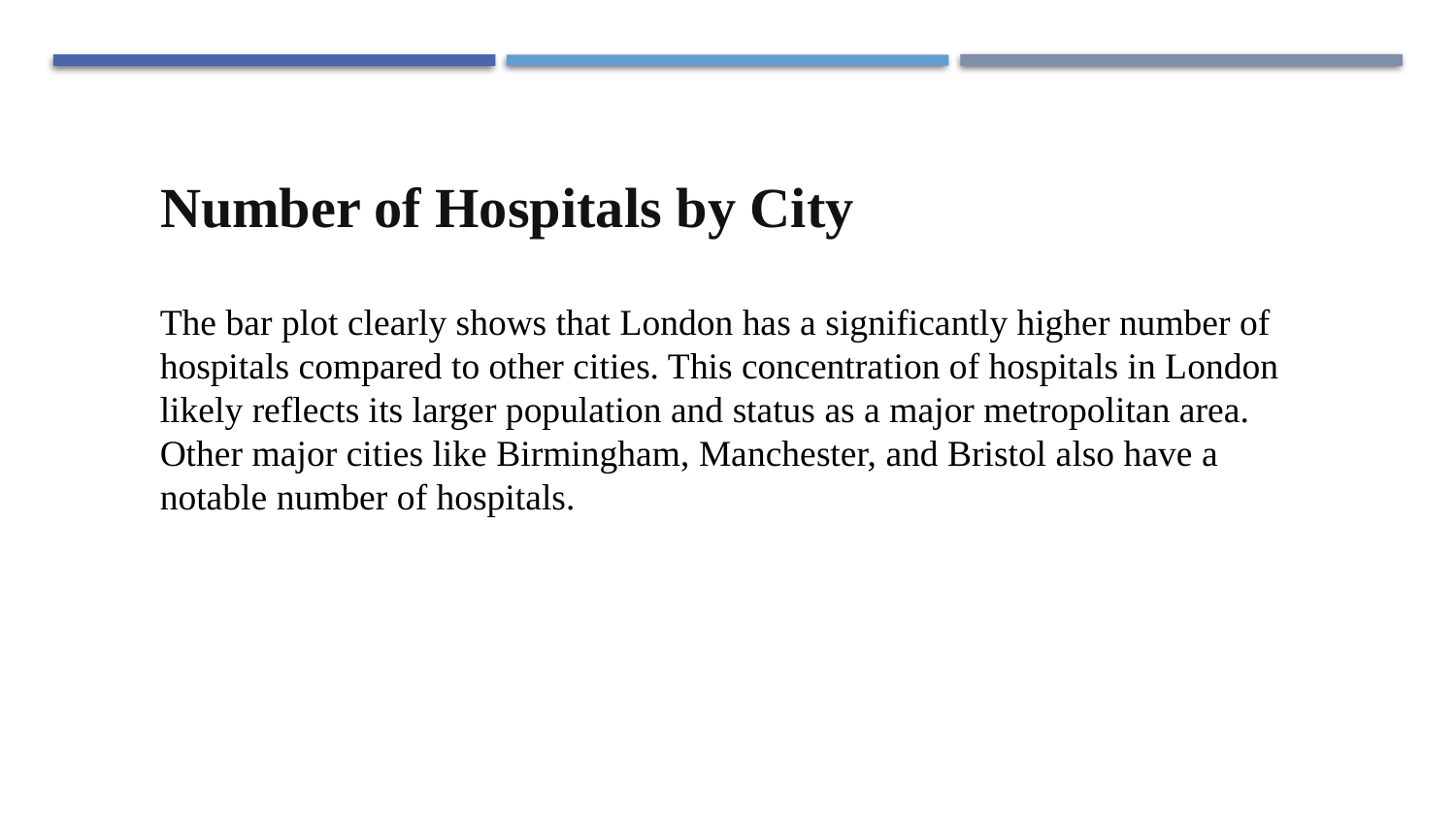

Number of Hospitals by City
The bar plot clearly shows that London has a significantly higher number of hospitals compared to other cities. This concentration of hospitals in London likely reflects its larger population and status as a major metropolitan area. Other major cities like Birmingham, Manchester, and Bristol also have a notable number of hospitals.